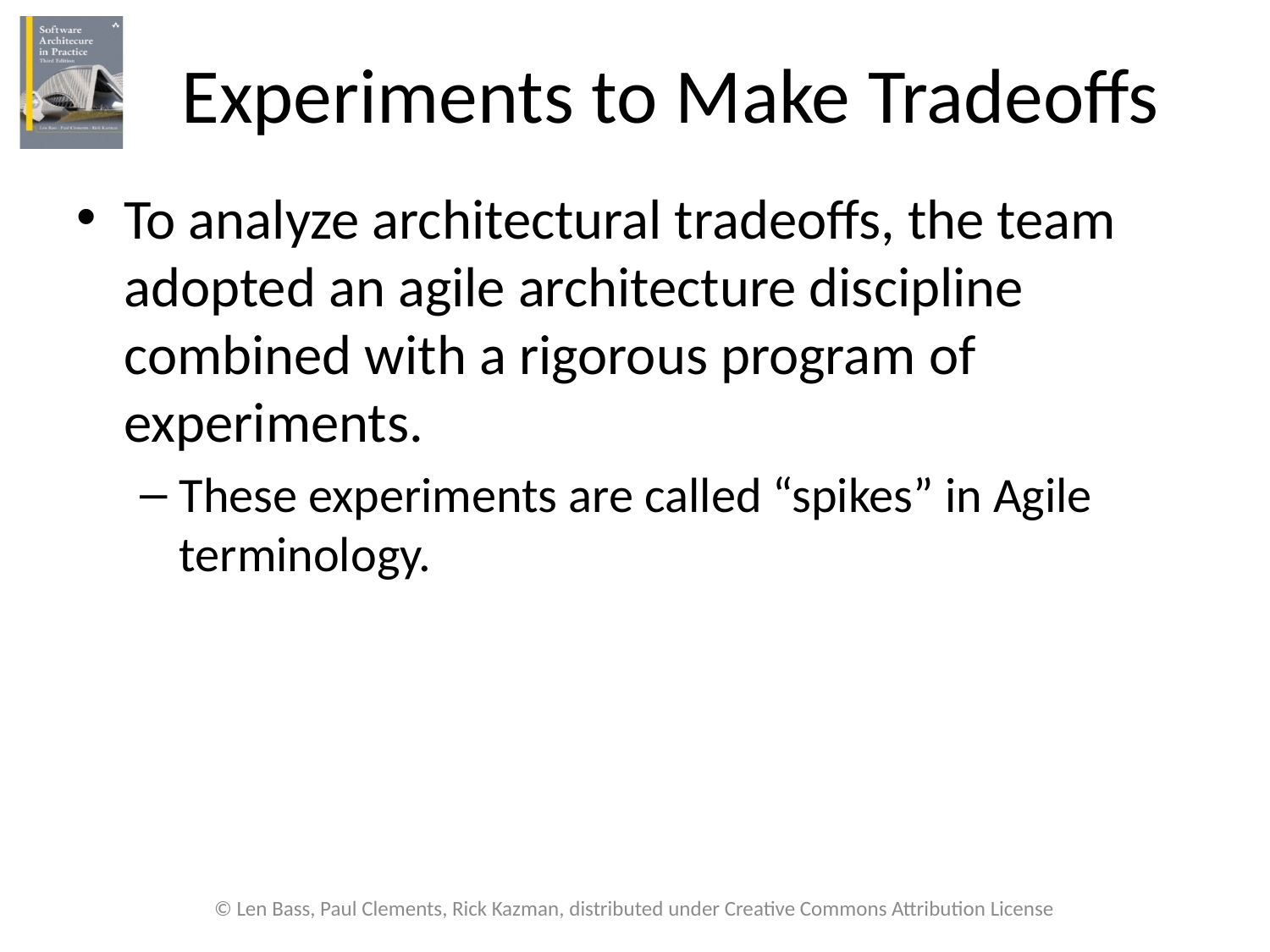

# Experiments to Make Tradeoffs
To analyze architectural tradeoffs, the team adopted an agile architecture discipline combined with a rigorous program of experiments.
These experiments are called “spikes” in Agile terminology.
© Len Bass, Paul Clements, Rick Kazman, distributed under Creative Commons Attribution License